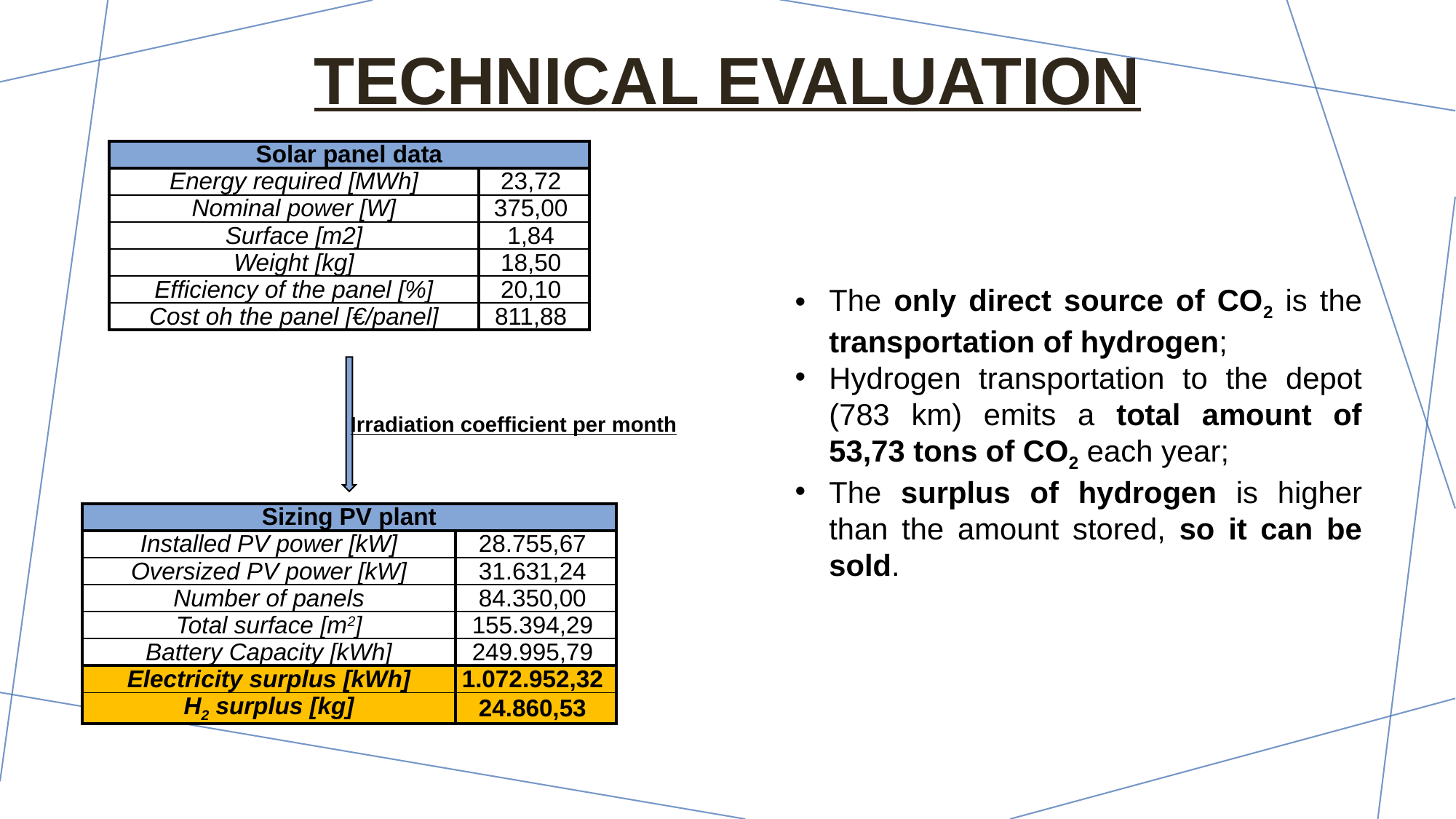

# Technical evaluation
| Solar panel data |  |
| --- | --- |
| Energy required [MWh] | 23,72 |
| Nominal power [W] | 375,00 |
| Surface [m2] | 1,84 |
| Weight [kg] | 18,50 |
| Efficiency of the panel [%] | 20,10 |
| Cost oh the panel [€/panel] | 811,88 |
The only direct source of CO2 is the transportation of hydrogen;
Hydrogen transportation to the depot (783 km) emits a total amount of 53,73 tons of CO2 each year;
The surplus of hydrogen is higher than the amount stored, so it can be sold.

Irradiation coefficient per month
| Sizing PV plant |  |
| --- | --- |
| Installed PV power [kW] | 28.755,67 |
| Oversized PV power [kW] | 31.631,24 |
| Number of panels | 84.350,00 |
| Total surface [m2] | 155.394,29 |
| Battery Capacity [kWh] | 249.995,79 |
| Electricity surplus [kWh] | 1.072.952,32 |
| H2 surplus [kg] | 24.860,53 |